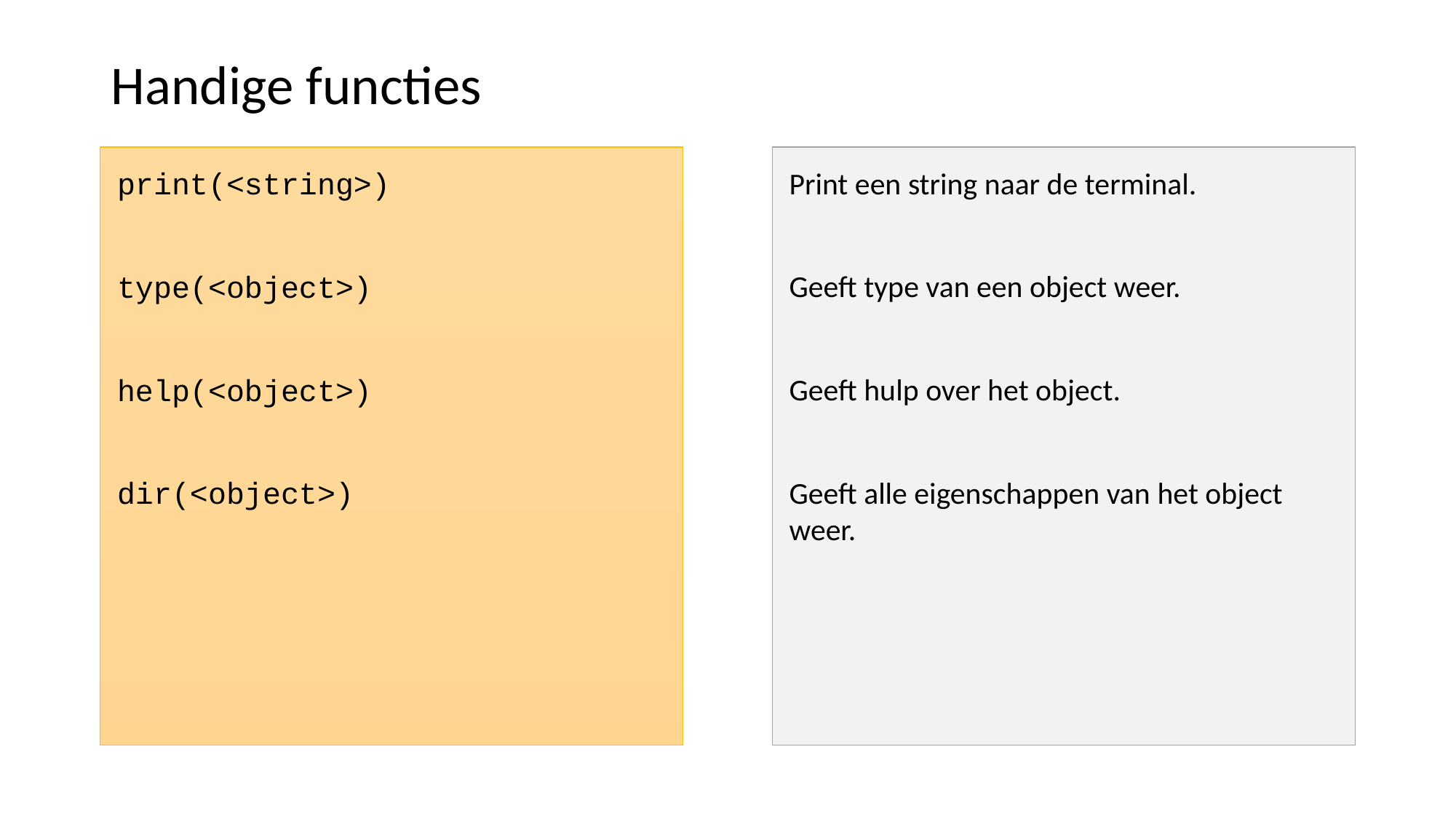

# Handige functies
print(<string>)

type(<object>)

help(<object>)

dir(<object>)

Print een string naar de terminal.

Geeft type van een object weer.

Geeft hulp over het object.

Geeft alle eigenschappen van het object weer.